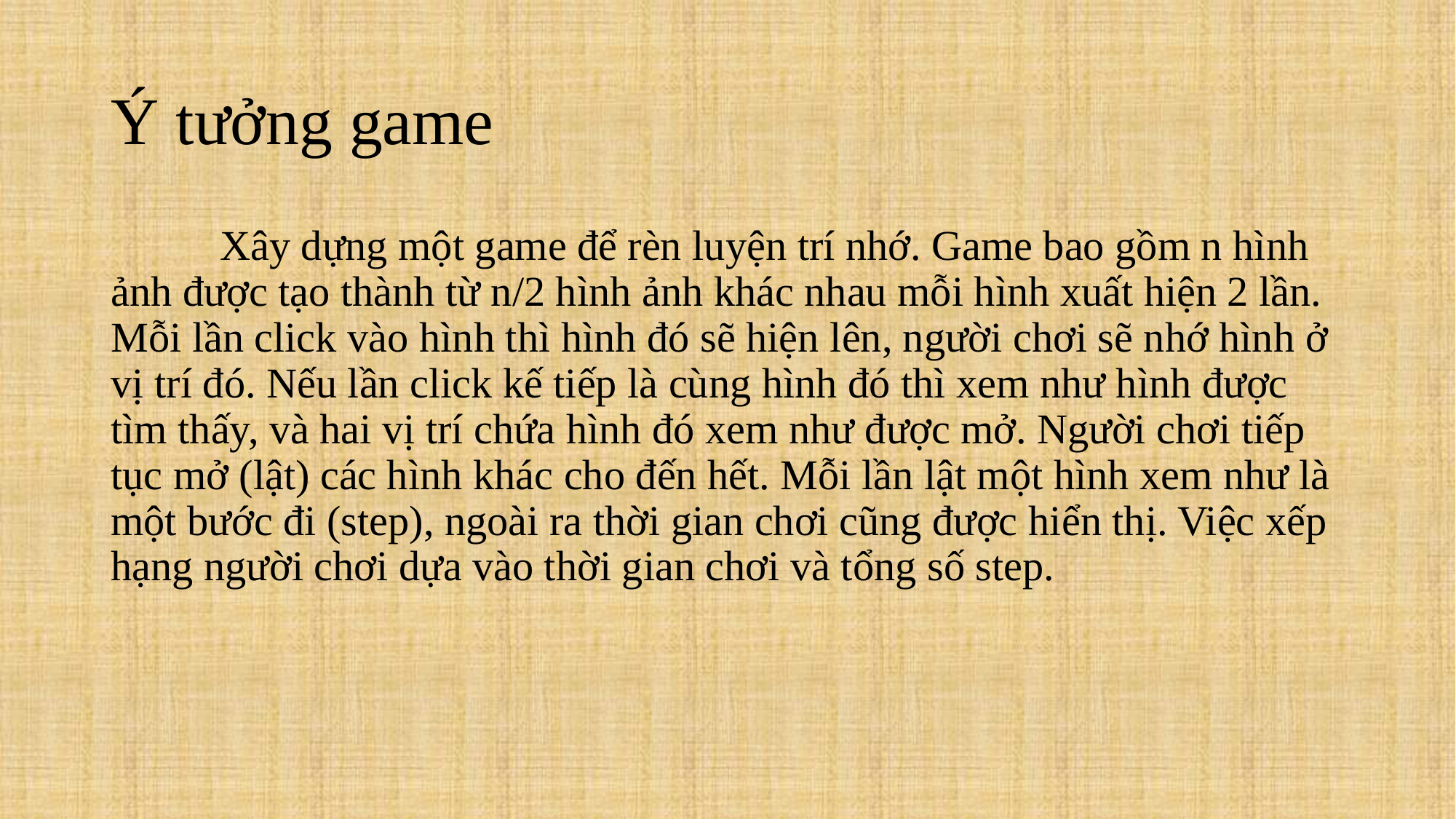

# Ý tưởng game
	Xây dựng một game để rèn luyện trí nhớ. Game bao gồm n hình ảnh được tạo thành từ n/2 hình ảnh khác nhau mỗi hình xuất hiện 2 lần. Mỗi lần click vào hình thì hình đó sẽ hiện lên, người chơi sẽ nhớ hình ở vị trí đó. Nếu lần click kế tiếp là cùng hình đó thì xem như hình được tìm thấy, và hai vị trí chứa hình đó xem như được mở. Người chơi tiếp tục mở (lật) các hình khác cho đến hết. Mỗi lần lật một hình xem như là một bước đi (step), ngoài ra thời gian chơi cũng được hiển thị. Việc xếp hạng người chơi dựa vào thời gian chơi và tổng số step.